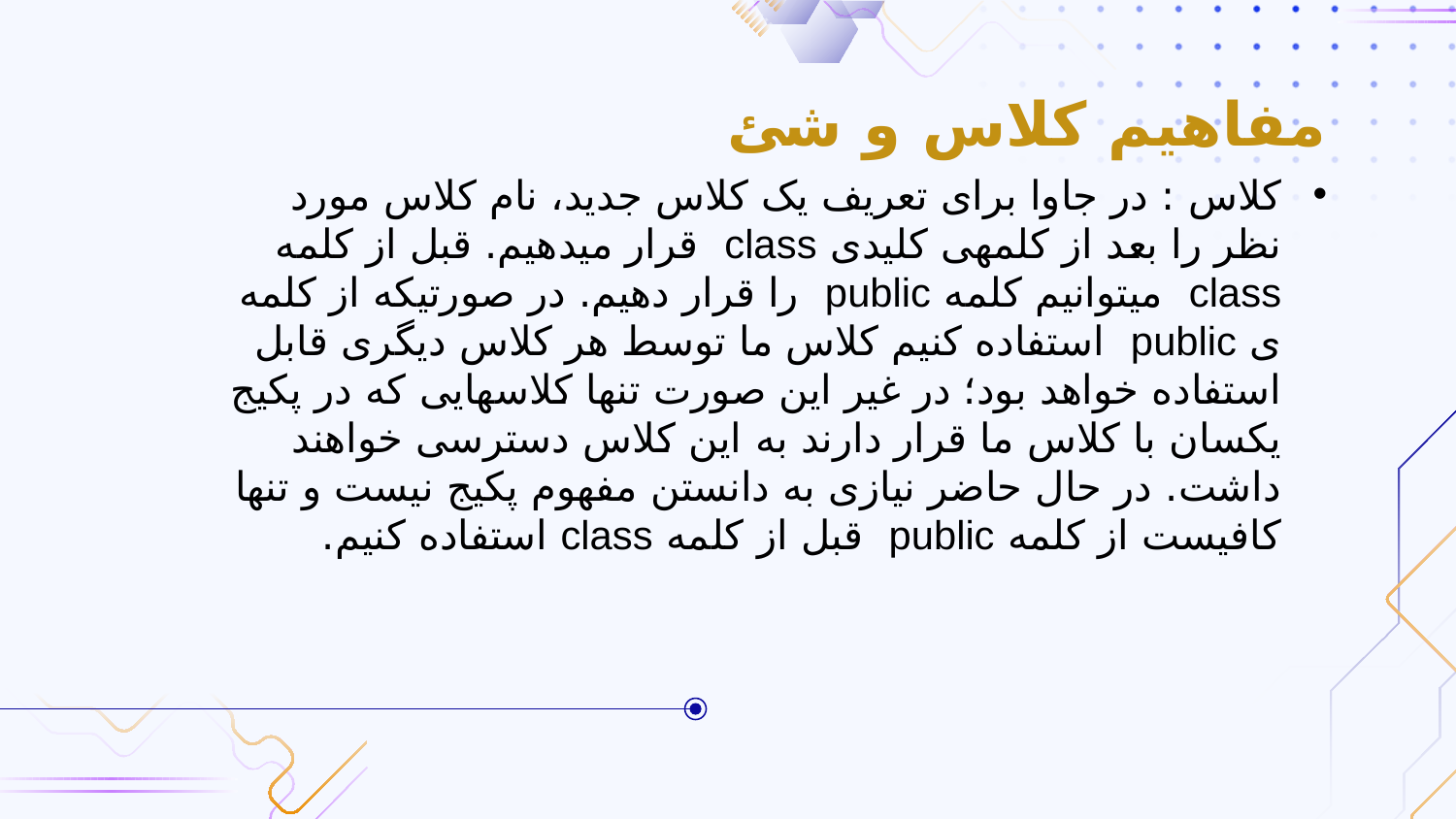

# مفاهیم کلاس و شئ
کلاس : در جاوا برای تعریف یک کلاس جدید، نام کلاس مورد نظر را بعد از کلمهی کلیدی class  قرار میدهیم. قبل از کلمه class  میتوانیم کلمه public  را قرار دهیم. در صورتیکه از کلمه ی public  استفاده کنیم کلاس ما توسط هر کلاس دیگری قابل استفاده خواهد بود؛ در غیر این صورت تنها کلاسهایی که در پکیج یکسان با کلاس ما قرار دارند به این کلاس دسترسی خواهند داشت. در حال حاضر نیازی به دانستن مفهوم پکیج نیست و تنها کافیست از کلمه public  قبل از کلمه class استفاده کنیم.